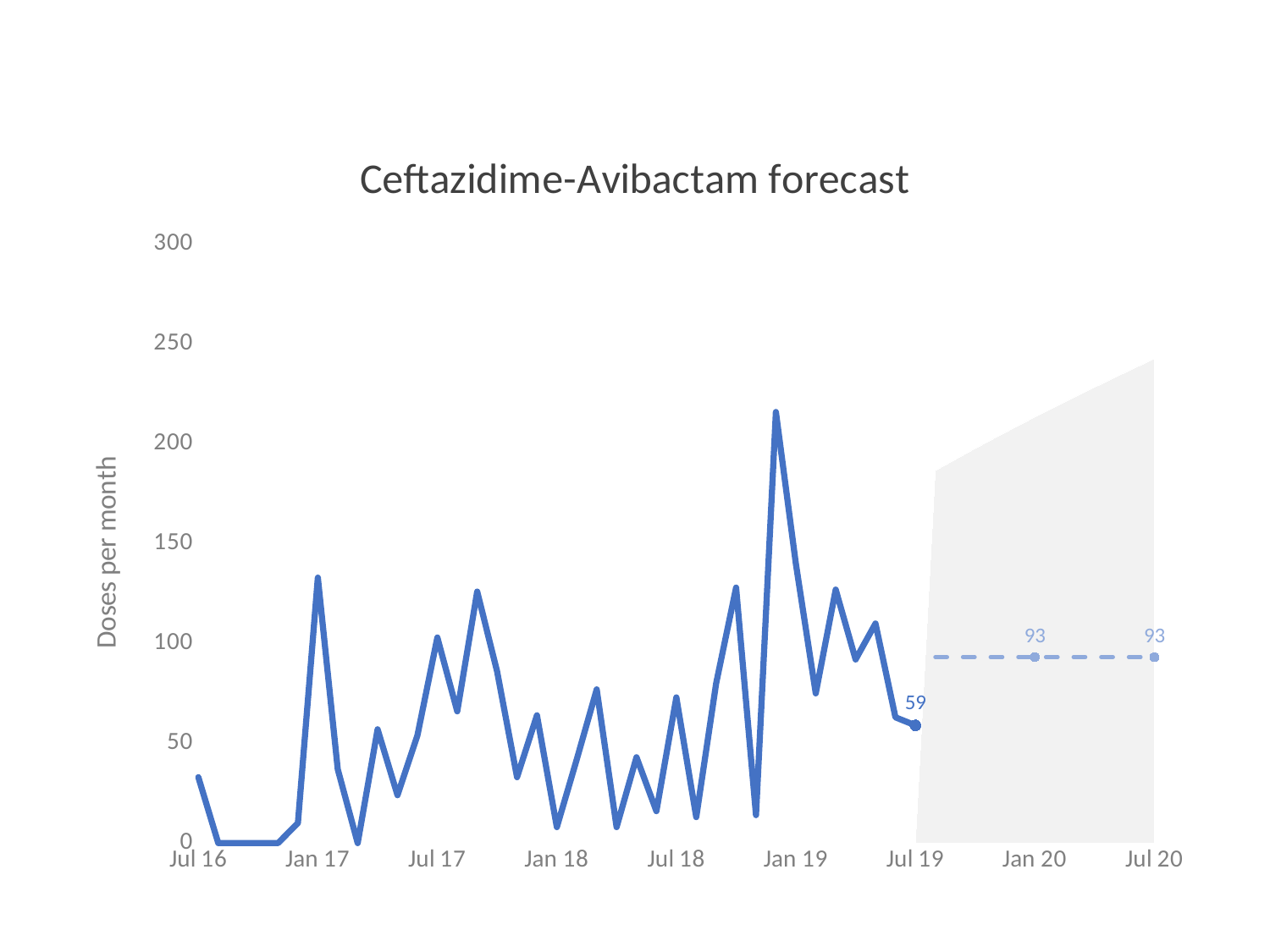

### Chart: Ceftazidime-Avibactam forecast

| Category | Upper | Lower | Actual | Forecast |
|---|---|---|---|---|
| 42552 | None | None | 33.0 | None |
| 42583 | None | None | 0.0 | None |
| 42614 | None | None | 0.0 | None |
| 42644 | None | None | 0.0 | None |
| 42675 | None | None | 0.0 | None |
| 42705 | None | None | 10.0 | None |
| 42736 | None | None | 133.0 | None |
| 42767 | None | None | 37.0 | None |
| 42795 | None | None | 0.0 | None |
| 42826 | None | None | 57.0 | None |
| 42856 | None | None | 24.0 | None |
| 42887 | None | None | 54.0 | None |
| 42917 | None | None | 103.0 | None |
| 42948 | None | None | 66.0 | None |
| 42979 | None | None | 126.0 | None |
| 43009 | None | None | 86.0 | None |
| 43040 | None | None | 33.0 | None |
| 43070 | None | None | 64.0 | None |
| 43101 | None | None | 8.0 | None |
| 43132 | None | None | 42.0 | None |
| 43160 | None | None | 77.0 | None |
| 43191 | None | None | 8.0 | None |
| 43221 | None | None | 43.0 | None |
| 43252 | None | None | 16.0 | None |
| 43282 | None | None | 73.0 | None |
| 43313 | None | None | 13.0 | None |
| 43344 | None | None | 80.0 | None |
| 43374 | None | None | 128.0 | None |
| 43405 | None | None | 14.0 | None |
| 43435 | None | None | 216.0 | None |
| 43466 | None | None | 140.0 | None |
| 43497 | None | None | 75.0 | None |
| 43525 | None | None | 127.0 | None |
| 43556 | None | None | 92.0 | None |
| 43586 | None | None | 110.0 | None |
| 43617 | None | None | 63.0 | None |
| 43647 | None | None | 59.0 | None |
| 43678 | 186.6404428325781 | 18.67101674982353 | None | 93.17943605594448 |
| 43709 | 192.2585337243634 | 17.06409097341411 | None | 93.17943605594448 |
| 43739 | 197.7398238845302 | 15.59210730950296 | None | 93.17943605594448 |
| 43770 | 203.099361194407 | 14.23999028766621 | None | 93.17943605594448 |
| 43800 | 208.3496368609802 | 12.99522002832283 | None | 93.17943605594448 |
| 43831 | 213.5011545194805 | 11.84726306633555 | None | 93.17943605594448 |
| 43862 | 218.5628461915622 | 10.787156311625 | None | 93.17943605594448 |
| 43891 | 223.5423826364302 | 9.807196608445462 | None | 93.17943605594448 |
| 43922 | 228.4464091206675 | 8.900704866396445 | None | 93.17943605594448 |
| 43952 | 233.2807274043532 | 8.06184396420012 | None | 93.17943605594448 |
| 43983 | 238.050438216585 | 7.28547615149669 | None | 93.17943605594448 |
| 44013 | 242.7600542224539 | 6.567049944655273 | None | 93.17943605594448 |